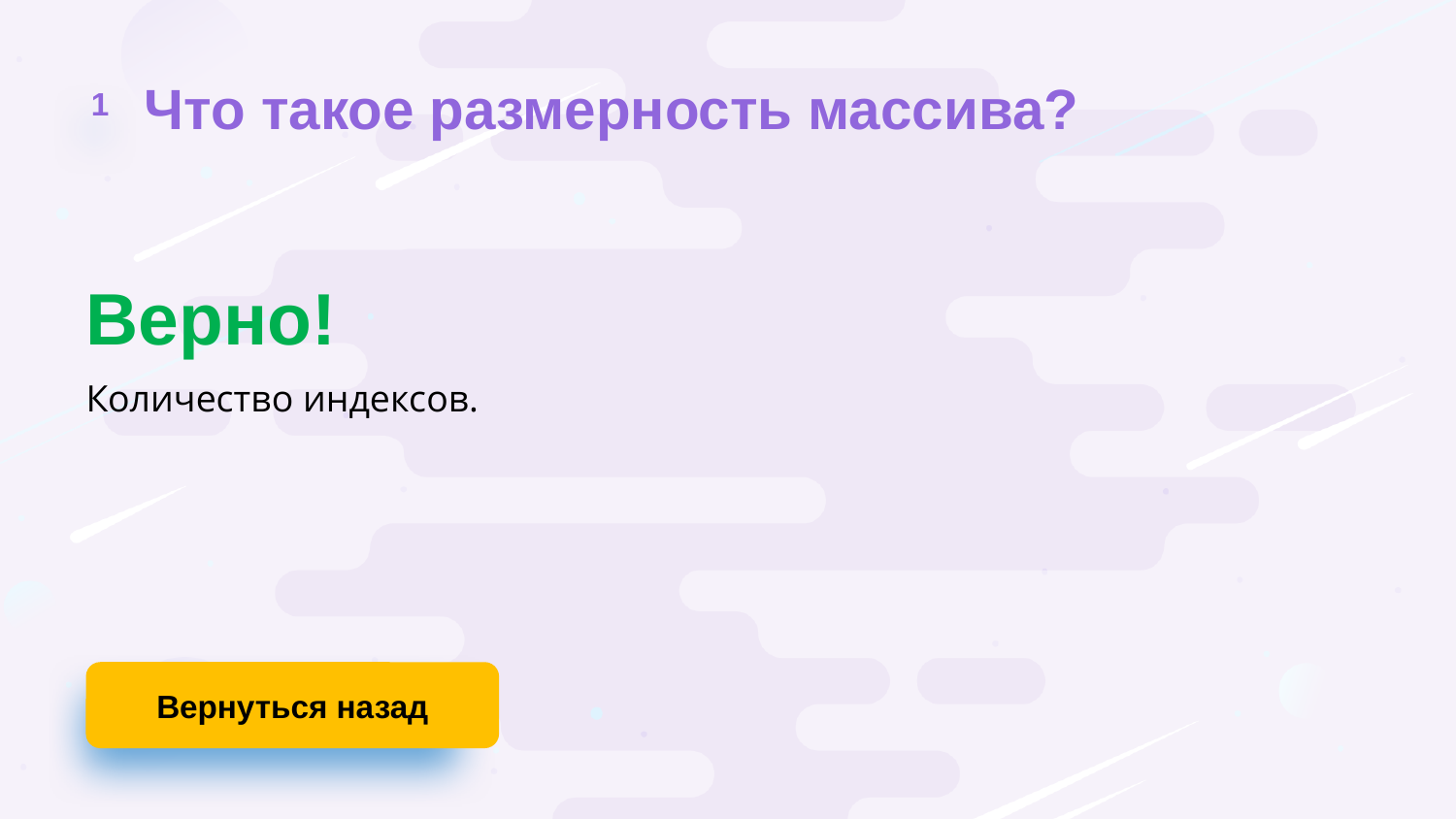

1
Что такое размерность массива?
Верно!
Количество индексов.
Вернуться назад